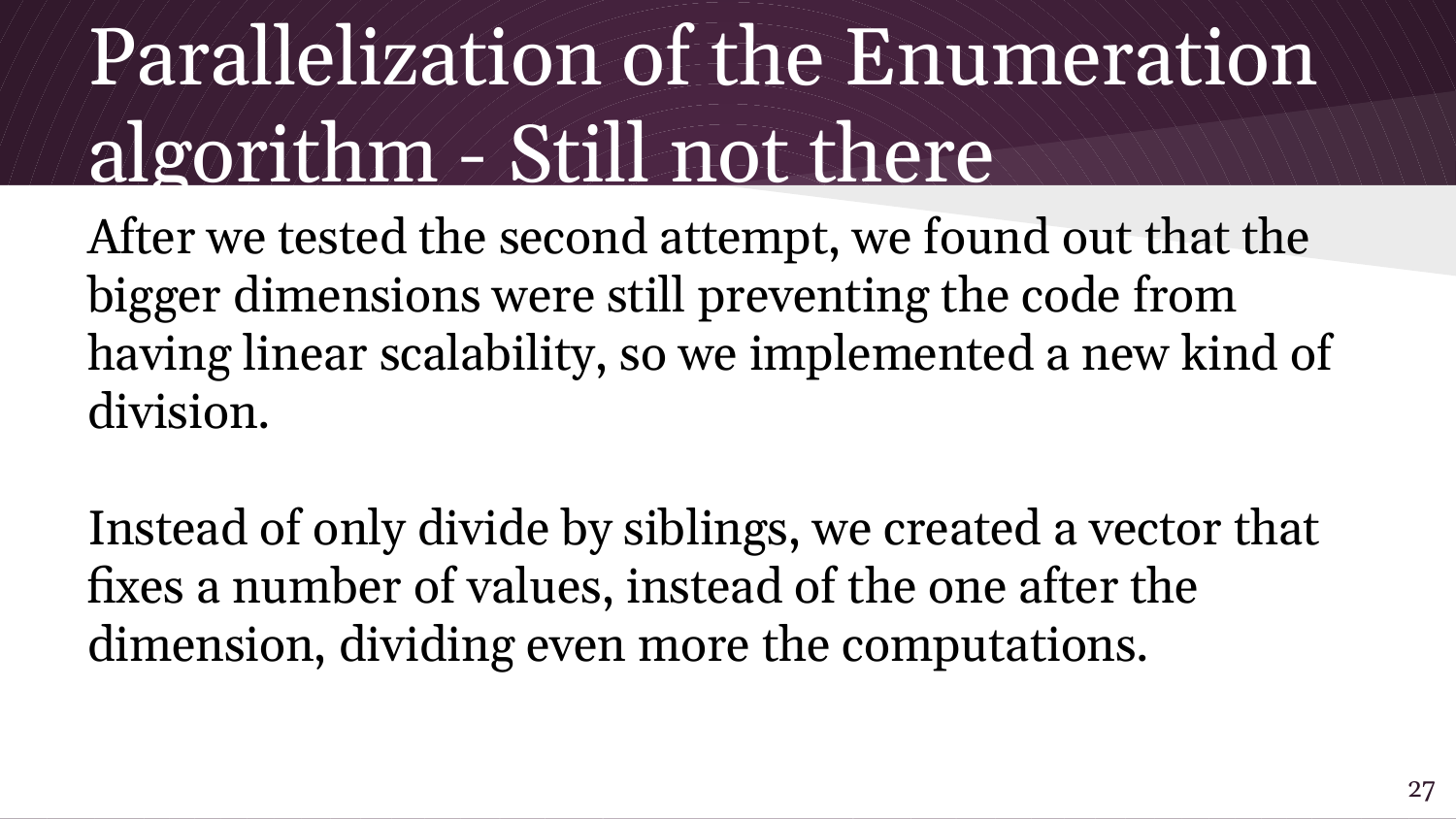

# Parallelization of the Enumeration algorithm - Still not there
After we tested the second attempt, we found out that the bigger dimensions were still preventing the code from having linear scalability, so we implemented a new kind of division.

Instead of only divide by siblings, we created a vector that fixes a number of values, instead of the one after the dimension, dividing even more the computations.
27